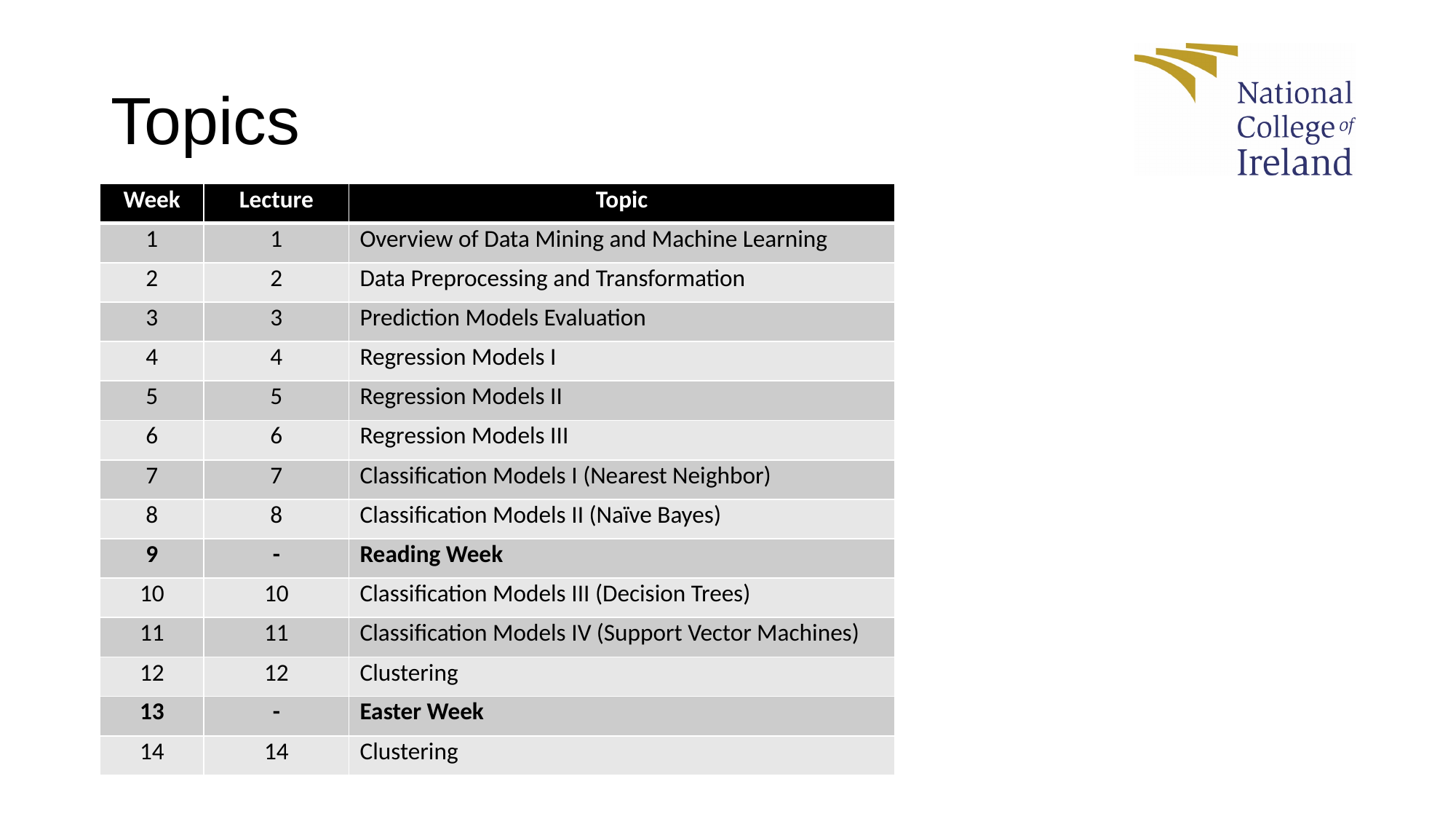

# Topics
| Week | Lecture | Topic |
| --- | --- | --- |
| 1 | 1 | Overview of Data Mining and Machine Learning |
| 2 | 2 | Data Preprocessing and Transformation |
| 3 | 3 | Prediction Models Evaluation |
| 4 | 4 | Regression Models I |
| 5 | 5 | Regression Models II |
| 6 | 6 | Regression Models III |
| 7 | 7 | Classification Models I (Nearest Neighbor) |
| 8 | 8 | Classification Models II (Naïve Bayes) |
| 9 | - | Reading Week |
| 10 | 10 | Classification Models III (Decision Trees) |
| 11 | 11 | Classification Models IV (Support Vector Machines) |
| 12 | 12 | Clustering |
| 13 | - | Easter Week |
| 14 | 14 | Clustering |